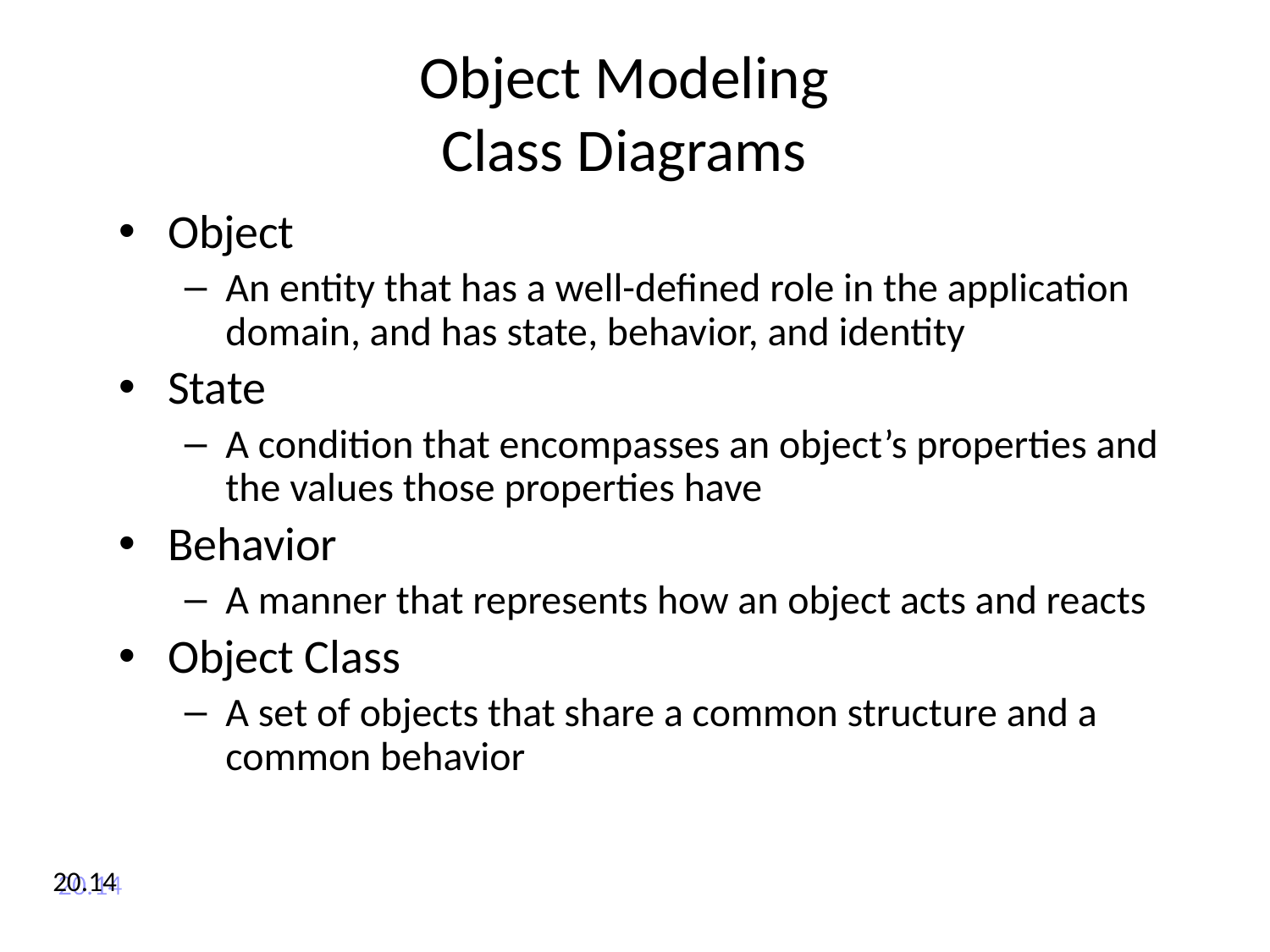

# Object Modeling Class Diagrams
Object
An entity that has a well-defined role in the application domain, and has state, behavior, and identity
State
A condition that encompasses an object’s properties and the values those properties have
Behavior
A manner that represents how an object acts and reacts
Object Class
A set of objects that share a common structure and a common behavior
20.14